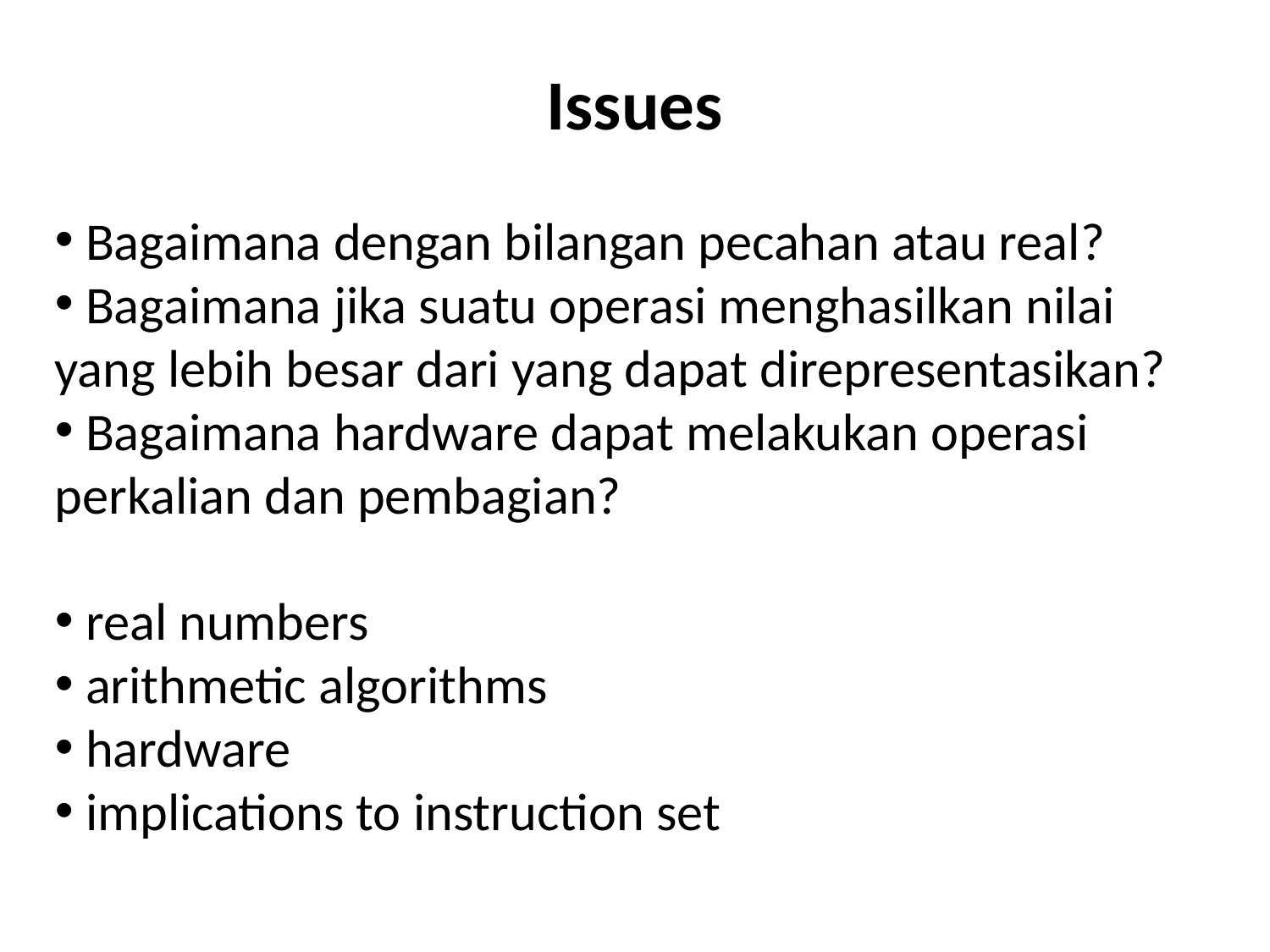

Issues
 Bagaimana dengan bilangan pecahan atau real?
 Bagaimana jika suatu operasi menghasilkan nilai yang lebih besar dari yang dapat direpresentasikan?
 Bagaimana hardware dapat melakukan operasi perkalian dan pembagian?

 real numbers
 arithmetic algorithms
 hardware
 implications to instruction set